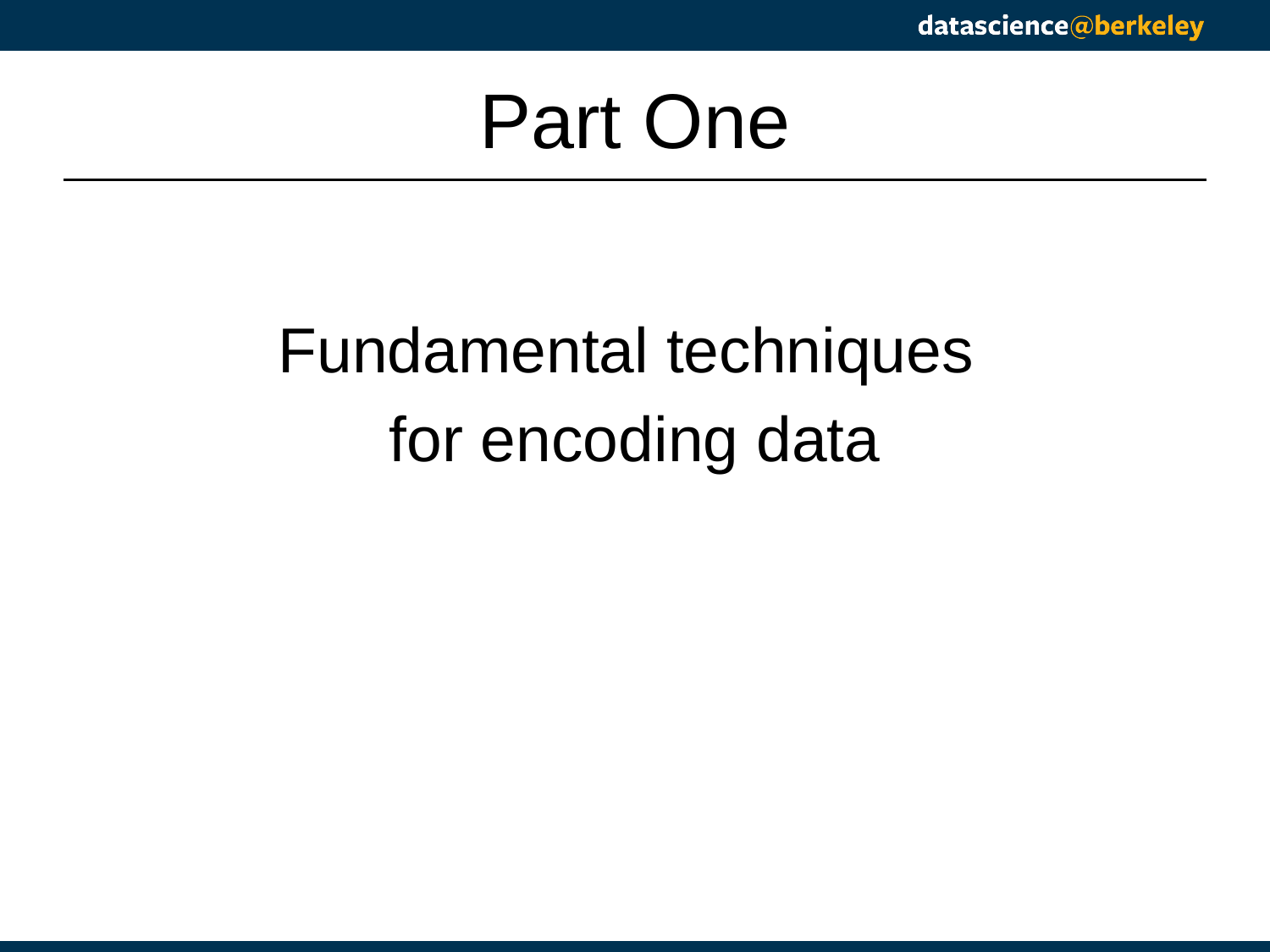

# Part One

Fundamental techniques
for encoding data